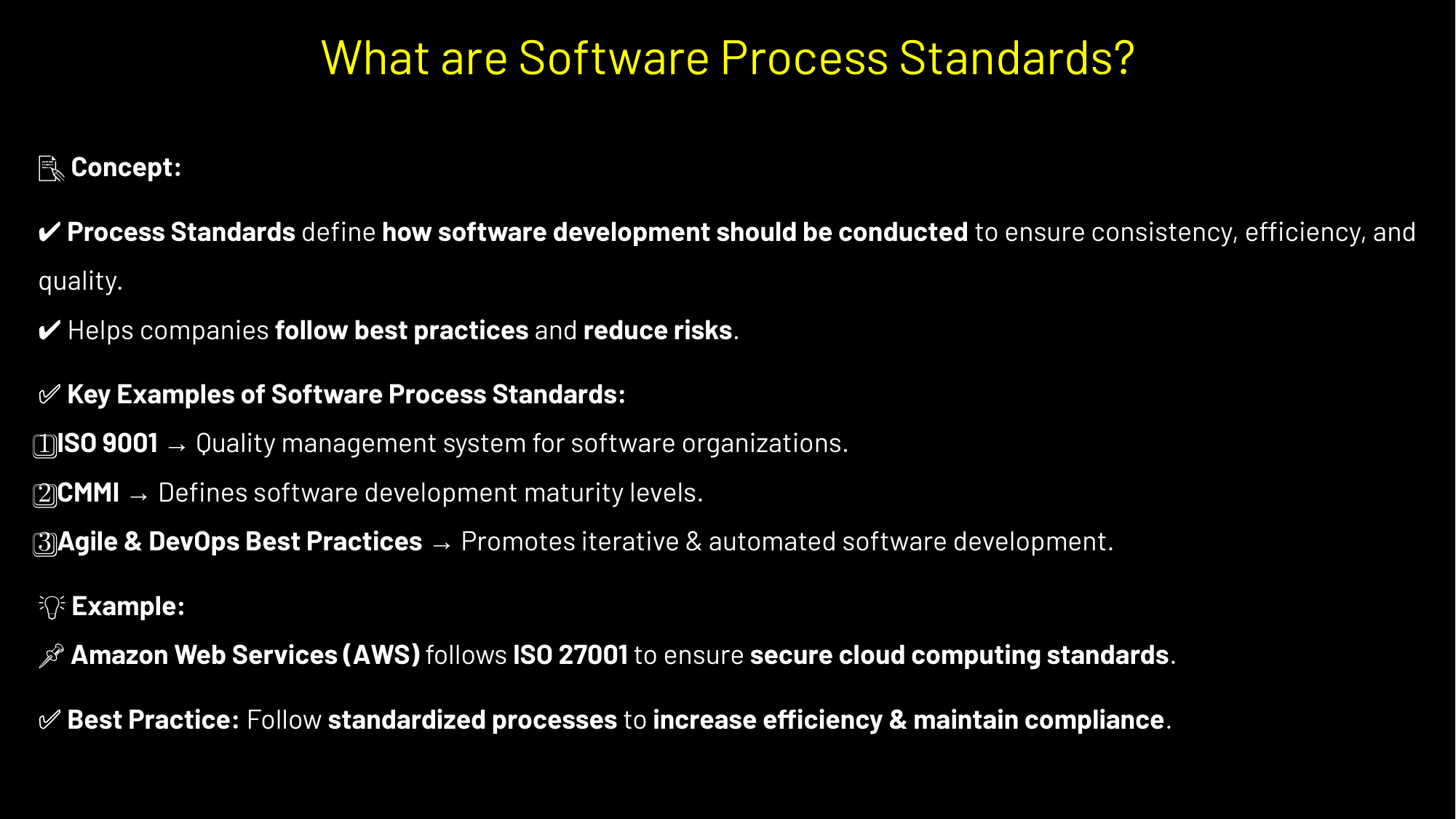

# What are Software Process Standards?
📝 Concept:
✔ Process Standards define how software development should be conducted to ensure consistency, efficiency, and quality.
✔ Helps companies follow best practices and reduce risks.
✅ Key Examples of Software Process Standards:
1️⃣ ISO 9001 → Quality management system for software organizations.
2️⃣ CMMI → Defines software development maturity levels.
3️⃣ Agile & DevOps Best Practices → Promotes iterative & automated software development.
💡 Example:
📌 Amazon Web Services (AWS) follows ISO 27001 to ensure secure cloud computing standards.
✅ Best Practice: Follow standardized processes to increase efficiency & maintain compliance.